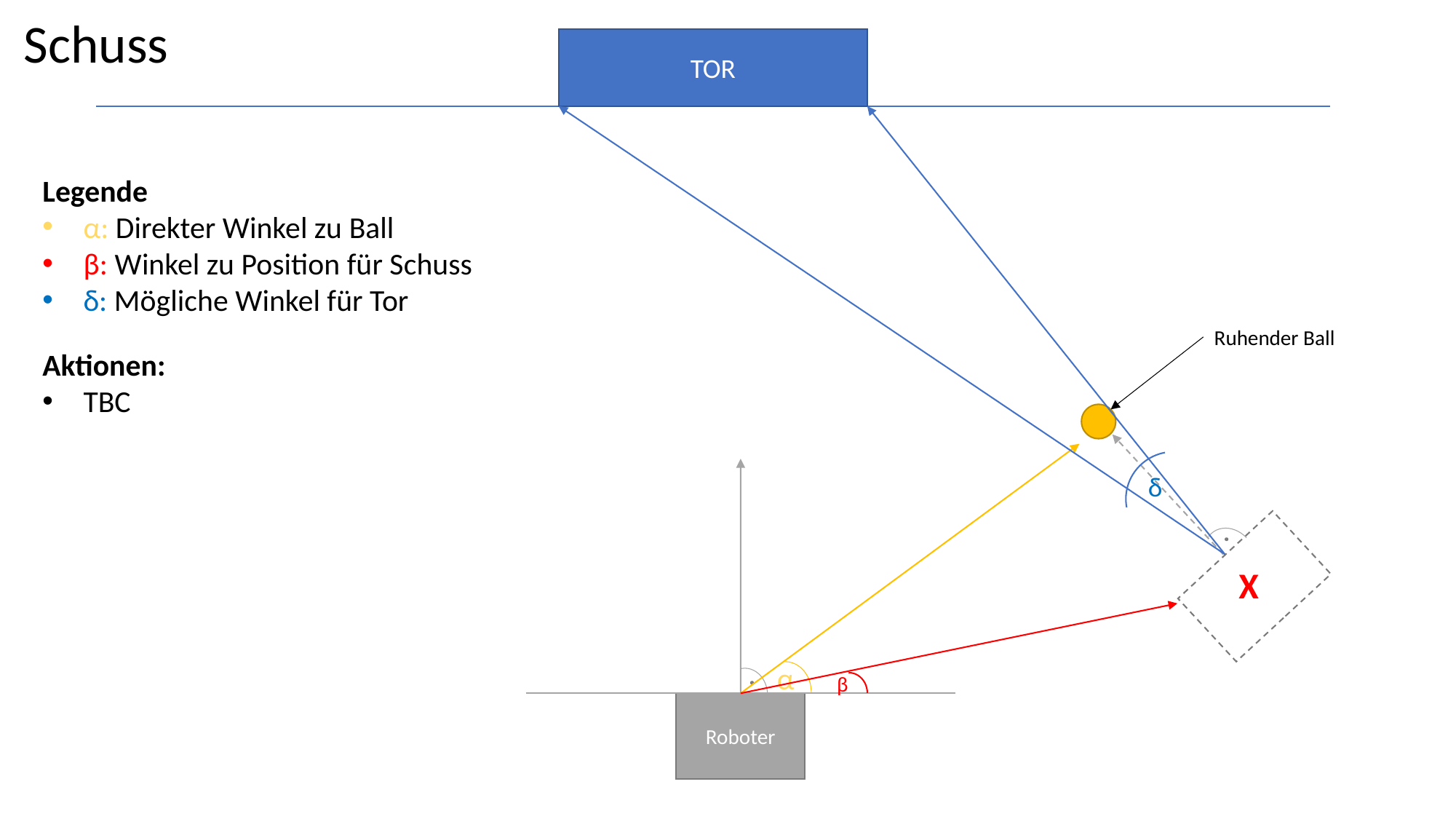

# Schuss
TOR
Legende
α: Direkter Winkel zu Ball
β: Winkel zu Position für Schuss
δ: Mögliche Winkel für Tor
Ruhender Ball
Aktionen:
TBC

Roboter
δ
X
α

β